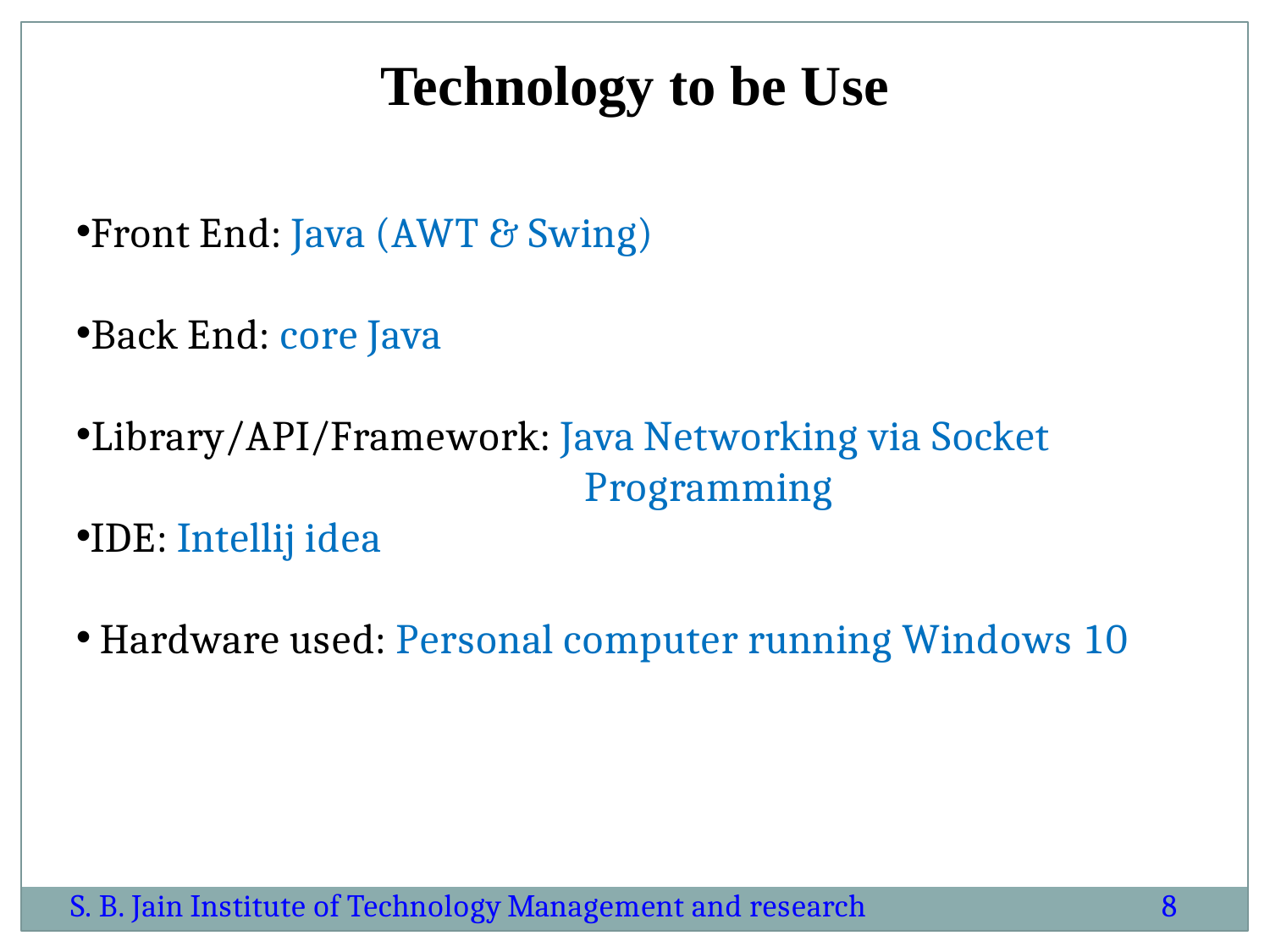

Technology to be Use

Front End: Java (AWT & Swing)

Back End: core Java

Library/API/Framework: Java Networking via Socket     				Programming
IDE: Intellij idea

 Hardware used: Personal computer running Windows 10

S. B. Jain Institute of Technology Management and research
8